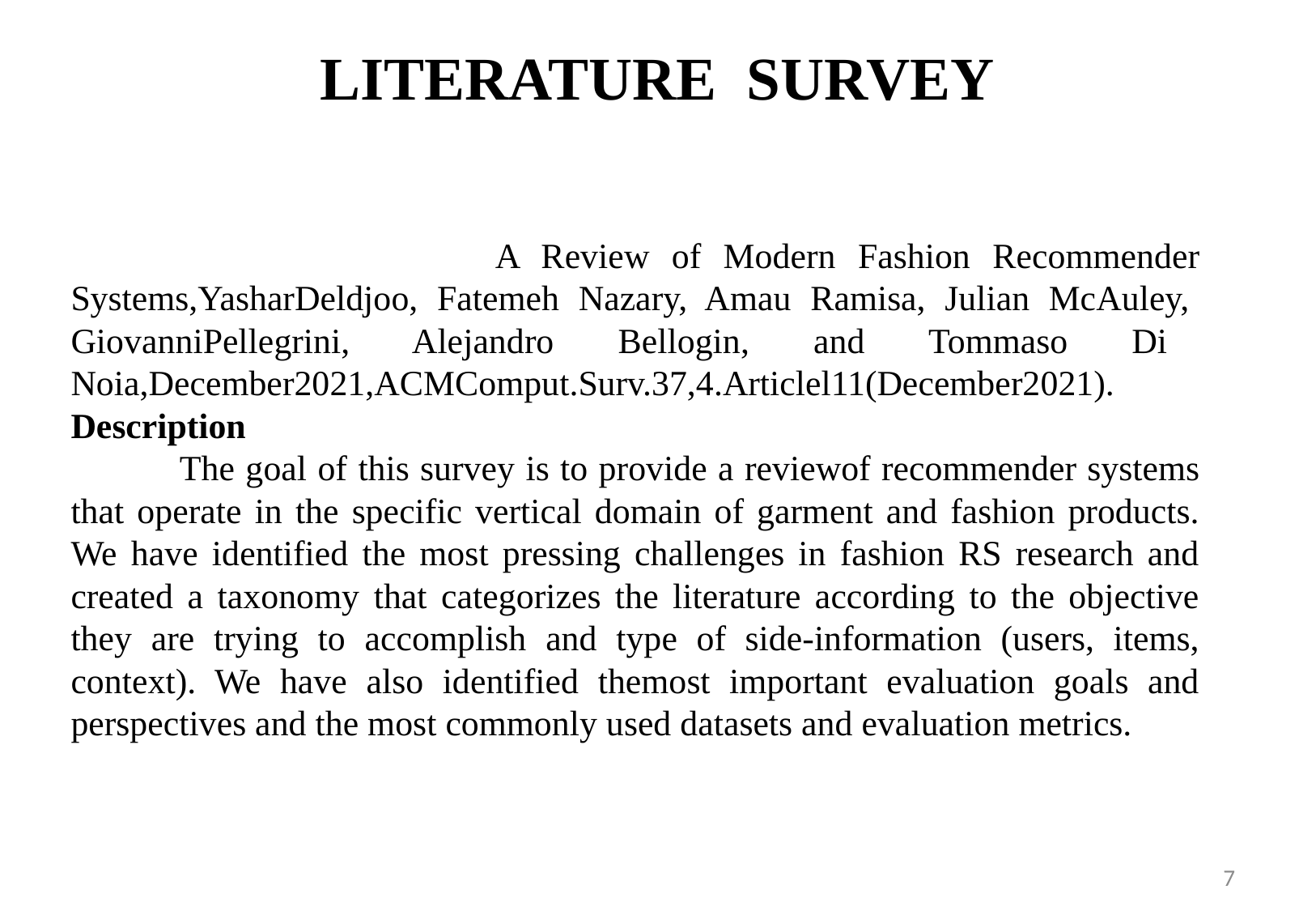

# LITERATURE  SURVEY

                                      A  Review  of  Modern  Fashion  Recommender Systems,YasharDeldjoo,  Fatemeh  Nazary,  Amau  Ramisa,  Julian  McAuley,  GiovanniPellegrini,  Alejandro  Bellogin,  and  Tommaso  Di  Noia,December2021,ACMComput.Surv.37,4.Articlel11(December2021).
Description
          The goal of this survey is to provide a reviewof recommender systems that operate in the specific vertical domain of garment and fashion products. We have identified the most pressing challenges in fashion RS research and created a taxonomy that categorizes the literature according to the objective they are trying to accomplish and type of side-information (users, items, context). We have also identified themost important evaluation goals and perspectives and the most commonly used datasets and evaluation metrics.
7